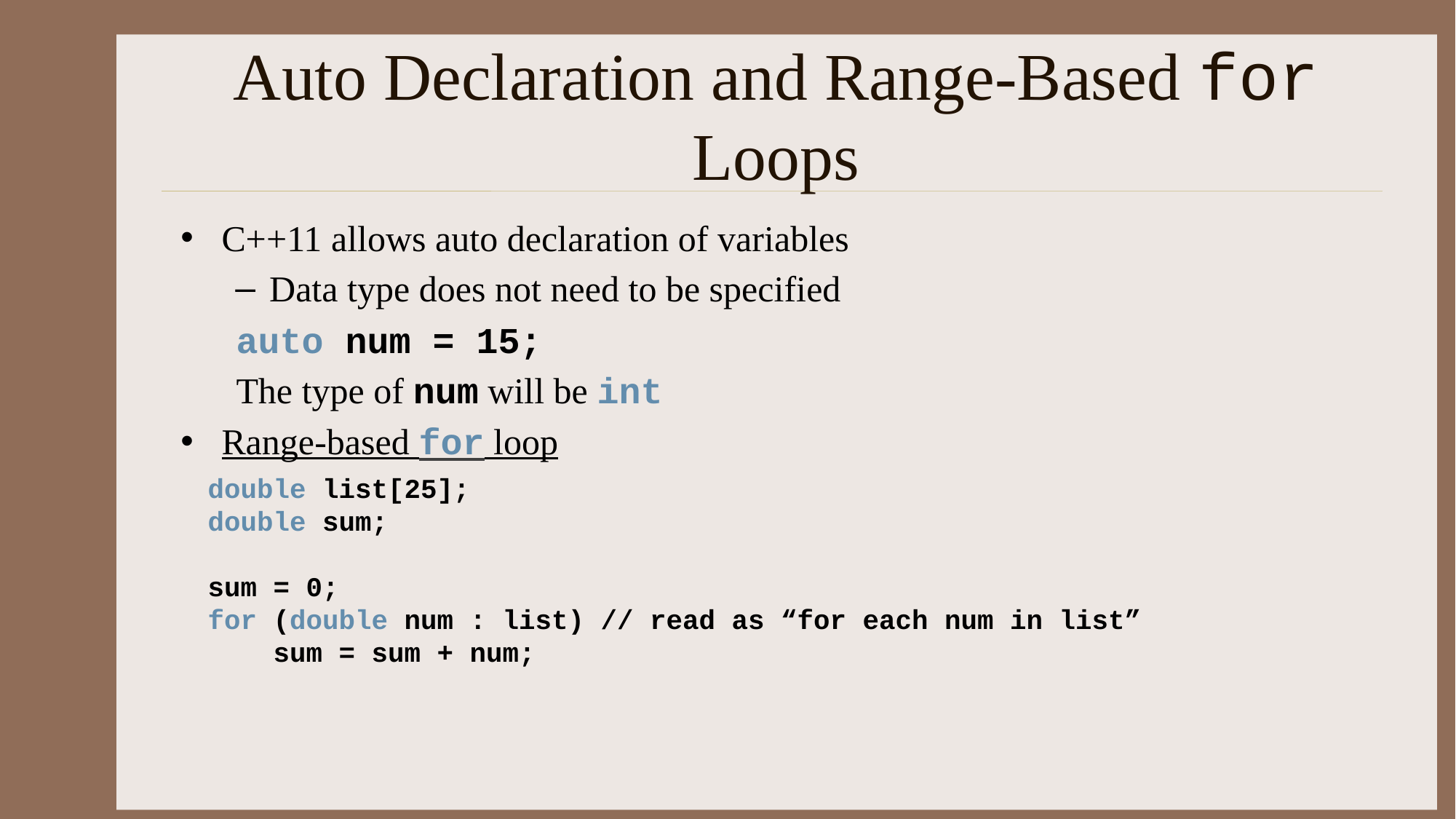

# Auto Declaration and Range-Based for Loops
C++11 allows auto declaration of variables
Data type does not need to be specified
auto num = 15;
The type of num will be int
Range-based for loop
double list[25];
double sum;

sum = 0;
for (double num : list) // read as “for each num in list”
    sum = sum + num;